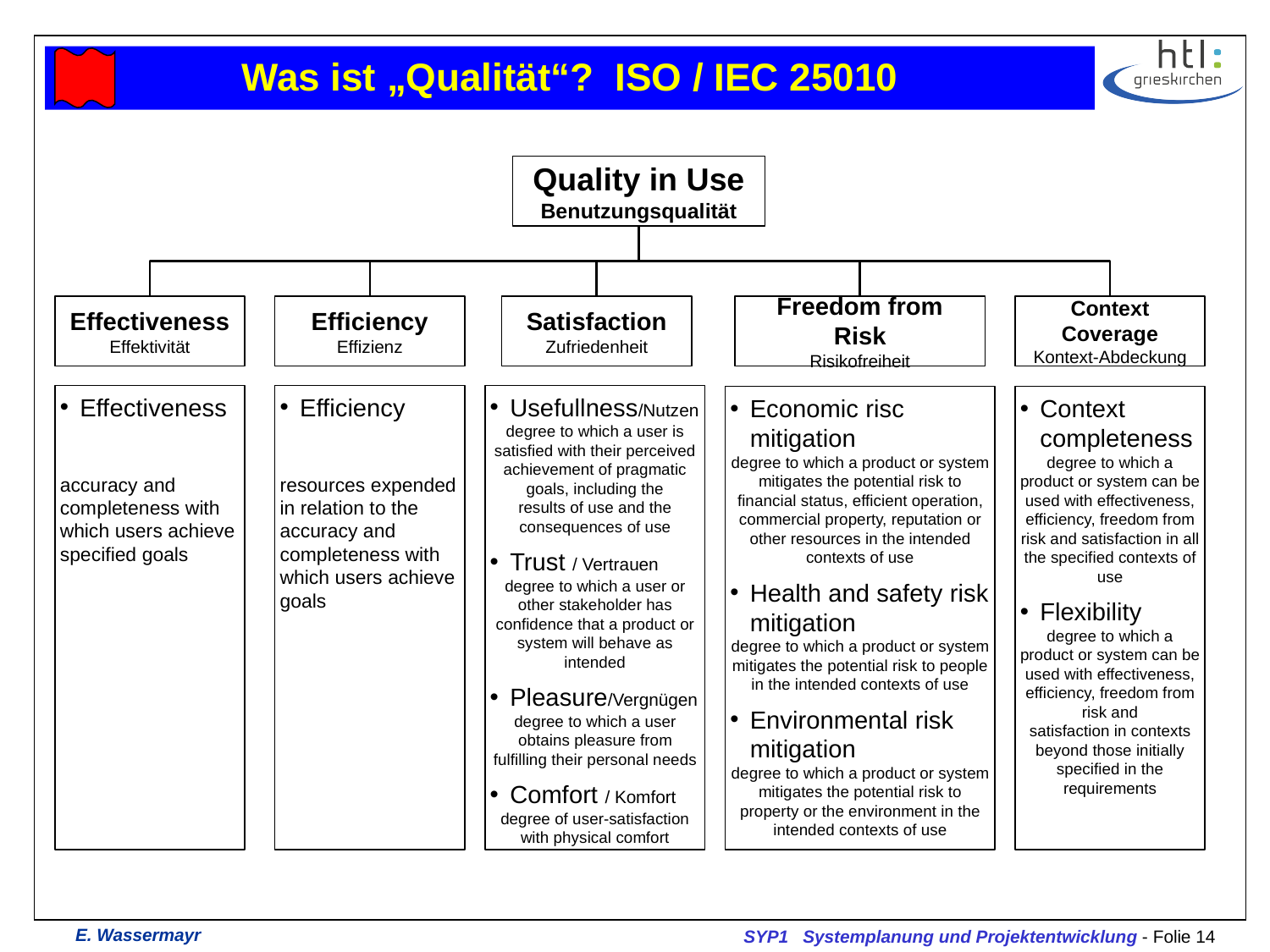

# Was ist „Qualität“?  ISO / IEC 25010

Quality in Use
Benutzungsqualität
Effectiveness
Effektivität
Efficiency
Effizienz
Satisfaction
Zufriedenheit
Freedom from Risk
Risikofreiheit
Context Coverage
Kontext-Abdeckung
Efficiency

resources expended in relation to the accuracy and completeness with which users achieve goals
Effectiveness

accuracy and completeness with which users achieve specified goals
Usefullness/Nutzen
degree to which a user is satisfied with their perceived achievement of pragmatic goals, including the
results of use and the consequences of use
Trust / Vertrauen
degree to which a user or other stakeholder has confidence that a product or system will behave as
intended
Pleasure/Vergnügen
degree to which a user obtains pleasure from fulfilling their personal needs
Comfort / Komfort
degree of user-satisfaction with physical comfort
Economic risc mitigation
degree to which a product or system mitigates the potential risk to financial status, efficient operation, commercial property, reputation or other resources in the intended contexts of use
Health and safety risk mitigation
degree to which a product or system mitigates the potential risk to people in the intended contexts of use
Environmental risk mitigation
degree to which a product or system mitigates the potential risk to property or the environment in the
intended contexts of use
Context completeness
degree to which a product or system can be used with effectiveness, efficiency, freedom from risk and satisfaction in all the specified contexts of use
Flexibility
degree to which a product or system can be used with effectiveness, efficiency, freedom from risk and
satisfaction in contexts beyond those initially specified in the requirements